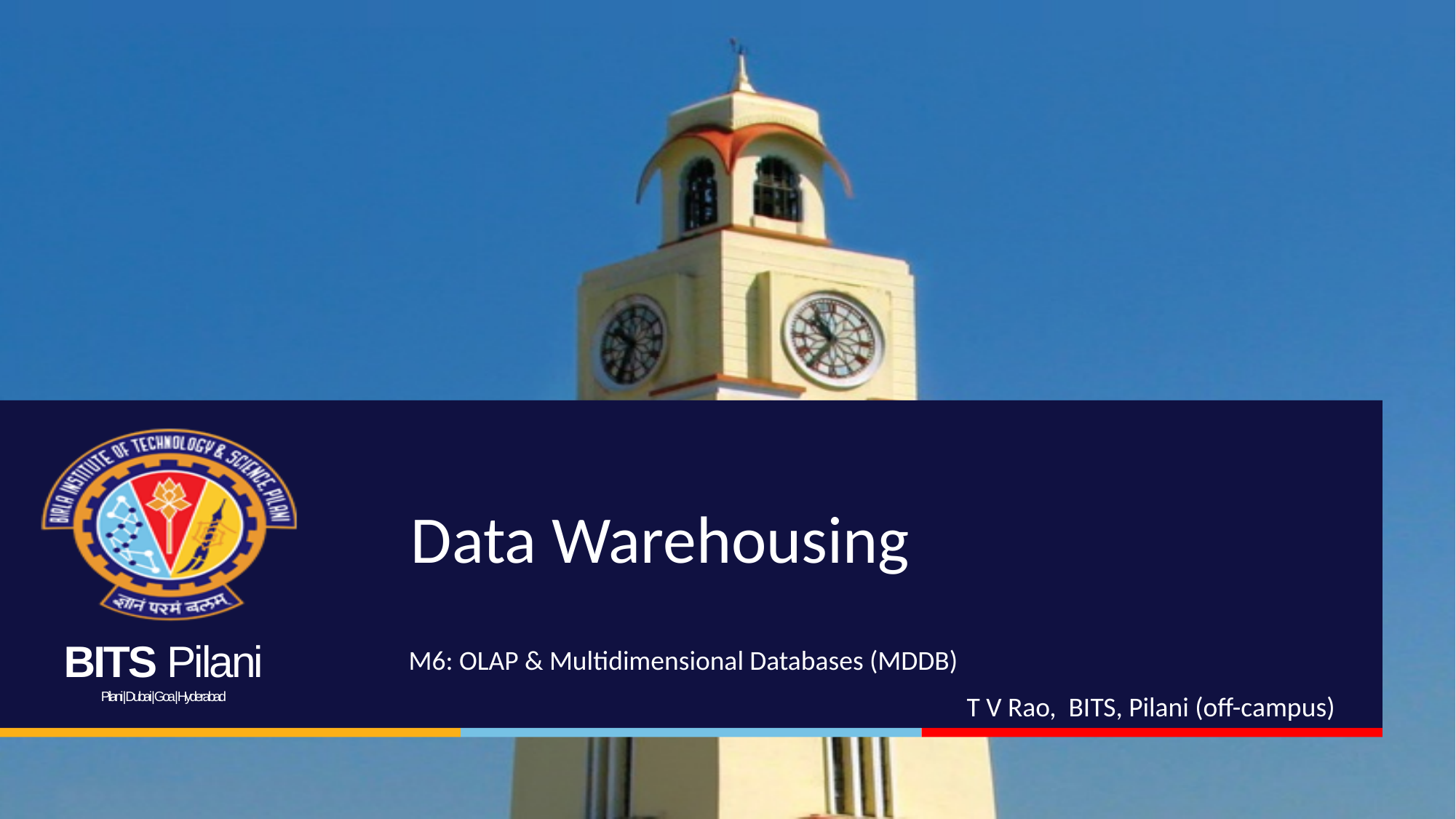

# Data Warehousing

T V Rao,  BITS, Pilani (off-campus)
M6: OLAP & Multidimensional Databases (MDDB)